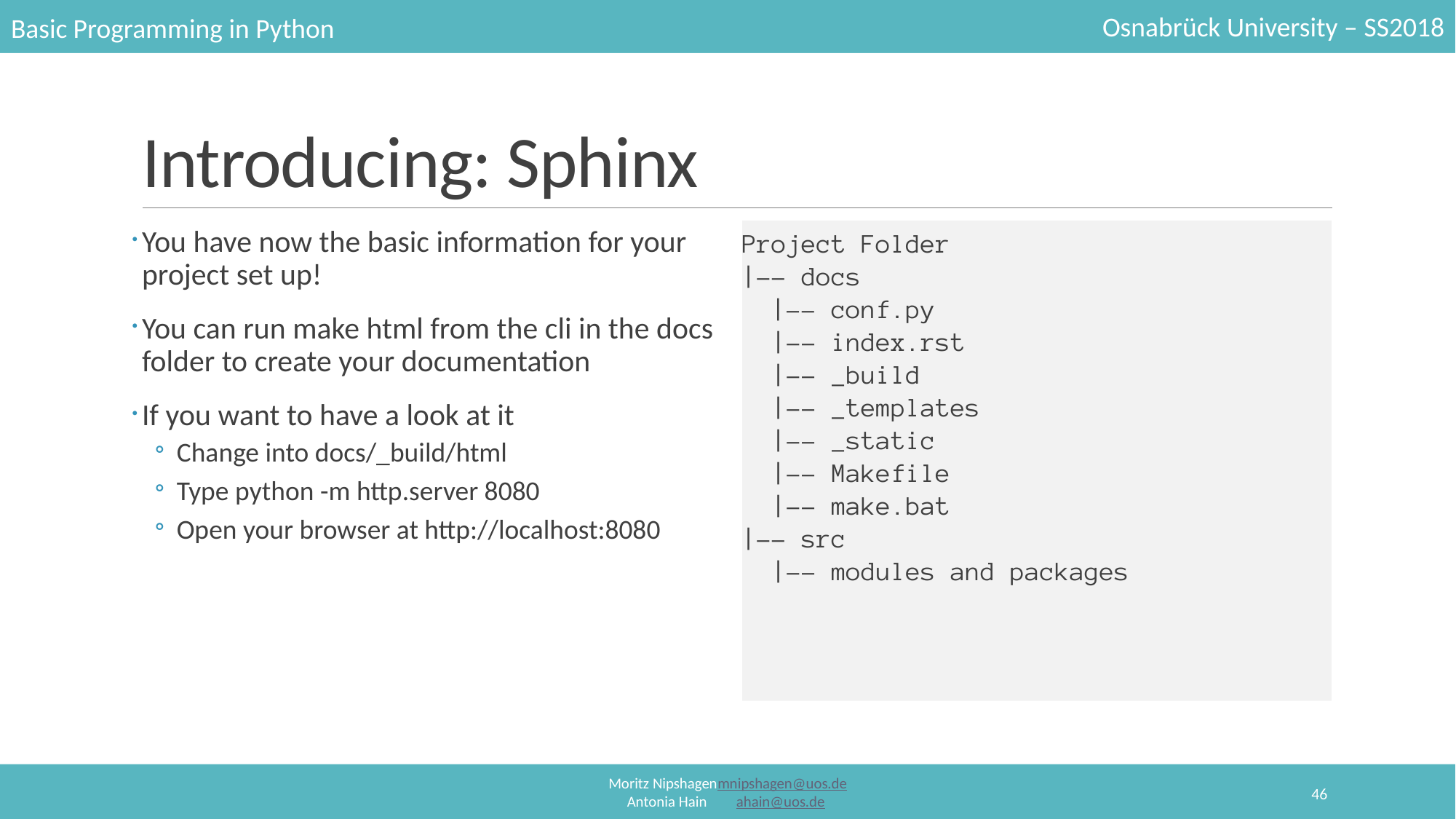

# Introducing: Sphinx
You have now the basic information for your project set up!
You can run make html from the cli in the docs folder to create your documentation
If you want to have a look at it
Change into docs/_build/html
Type python -m http.server 8080
Open your browser at http://localhost:8080
Project Folder
|-- docs
  |-- conf.py
  |-- index.rst
  |-- _build
  |-- _templates
  |-- _static
  |-- Makefile
  |-- make.bat
|-- src
  |-- modules and packages
46